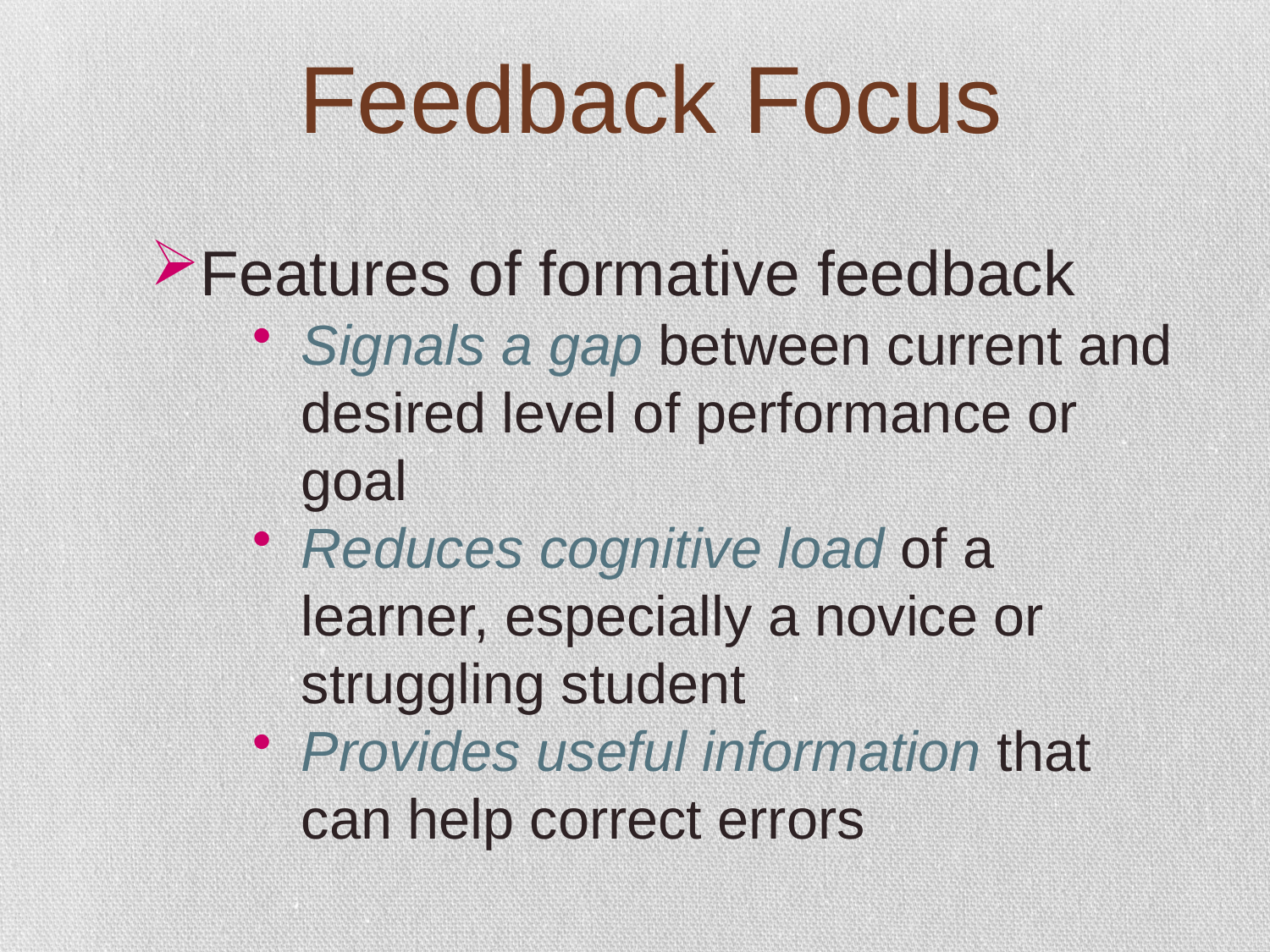

Feedback Focus
Features of formative feedback
Signals a gap between current and desired level of performance or goal
Reduces cognitive load of a learner, especially a novice or struggling student
Provides useful information that can help correct errors